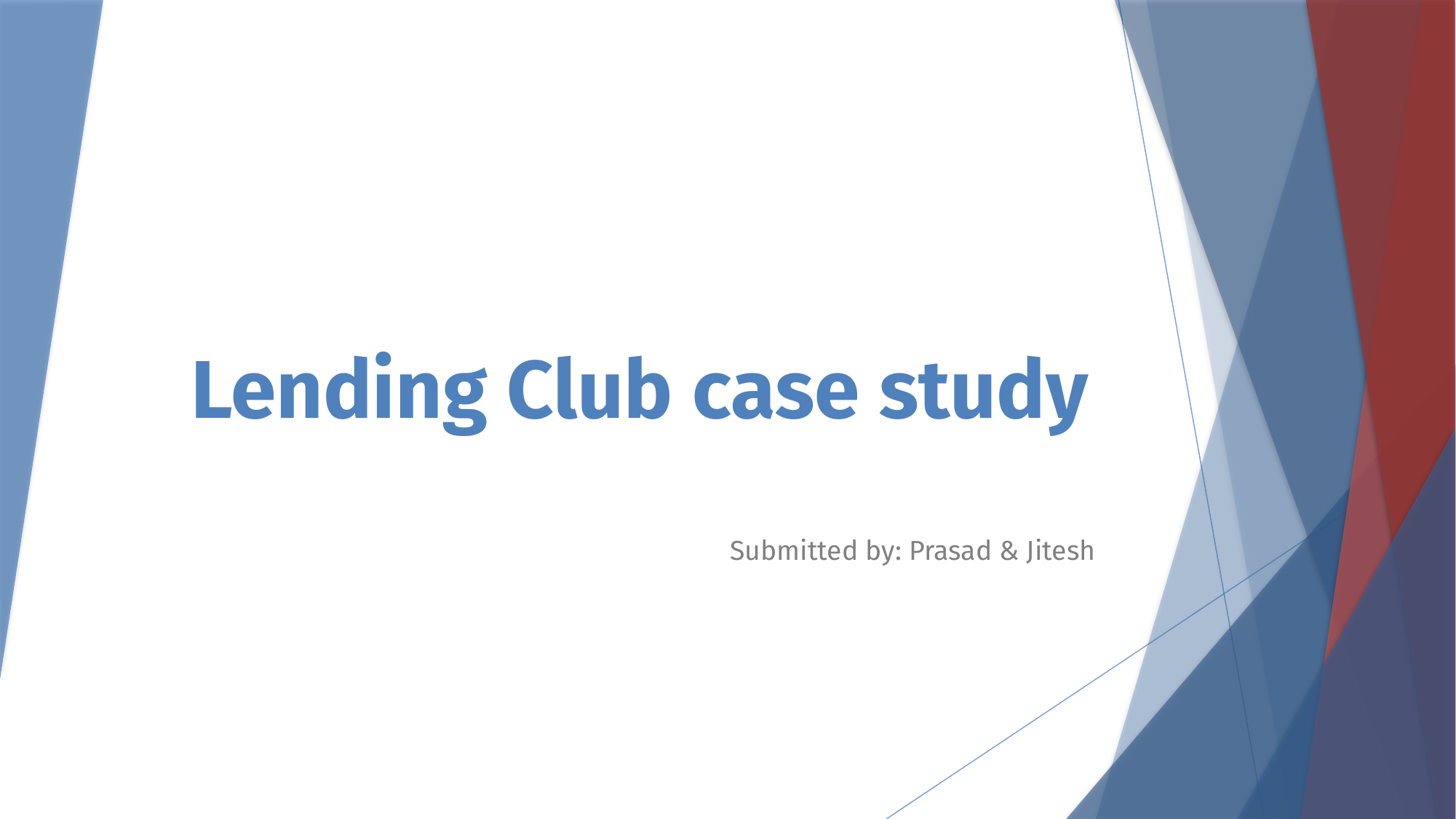

# Lending Club case study
Submitted by: Prasad & Jitesh